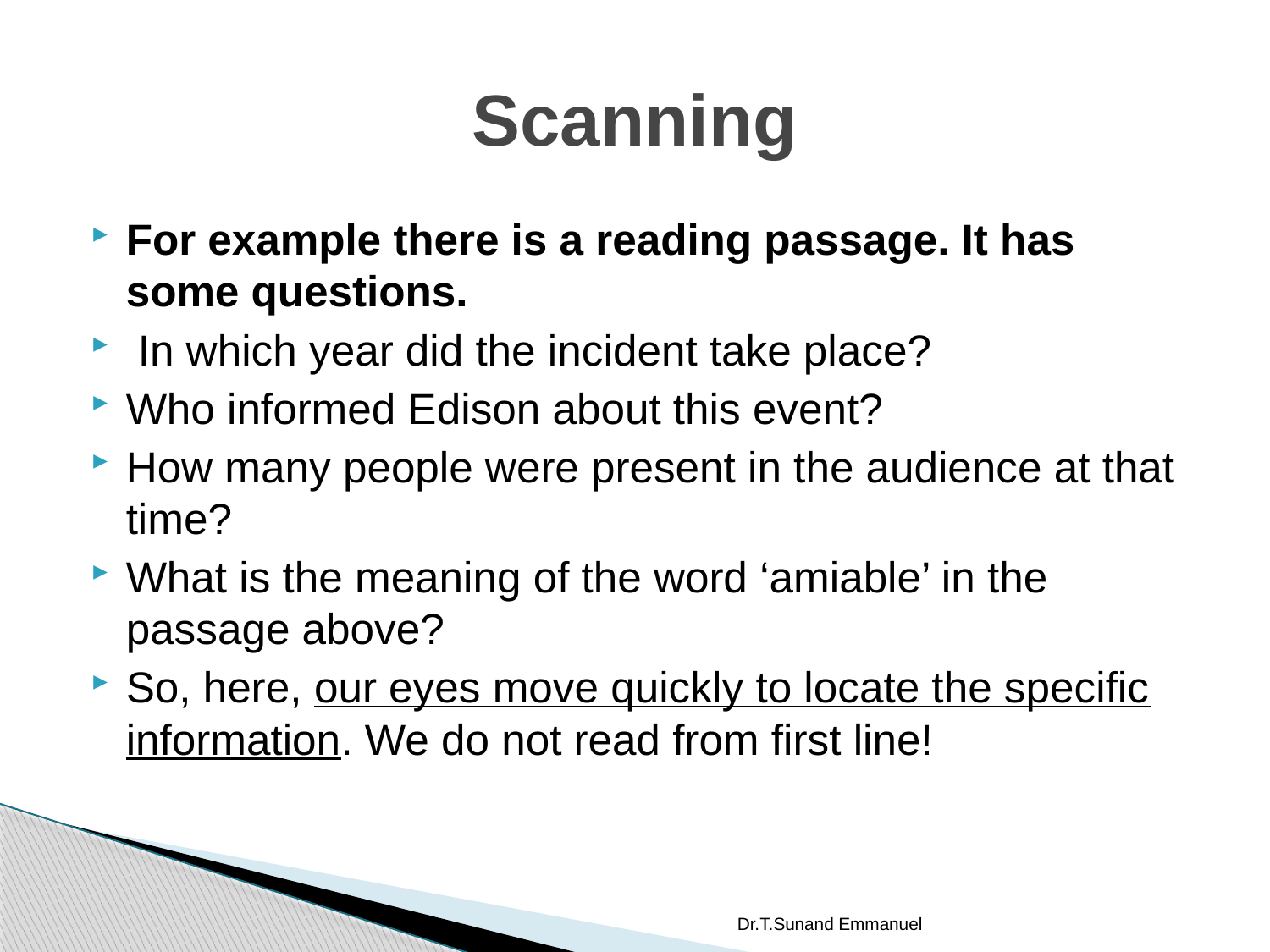

# Scanning
For example there is a reading passage. It has some questions.
 In which year did the incident take place?
Who informed Edison about this event?
How many people were present in the audience at that time?
What is the meaning of the word ‘amiable’ in the passage above?
So, here, our eyes move quickly to locate the specific information. We do not read from first line!

Dr.T.Sunand Emmanuel